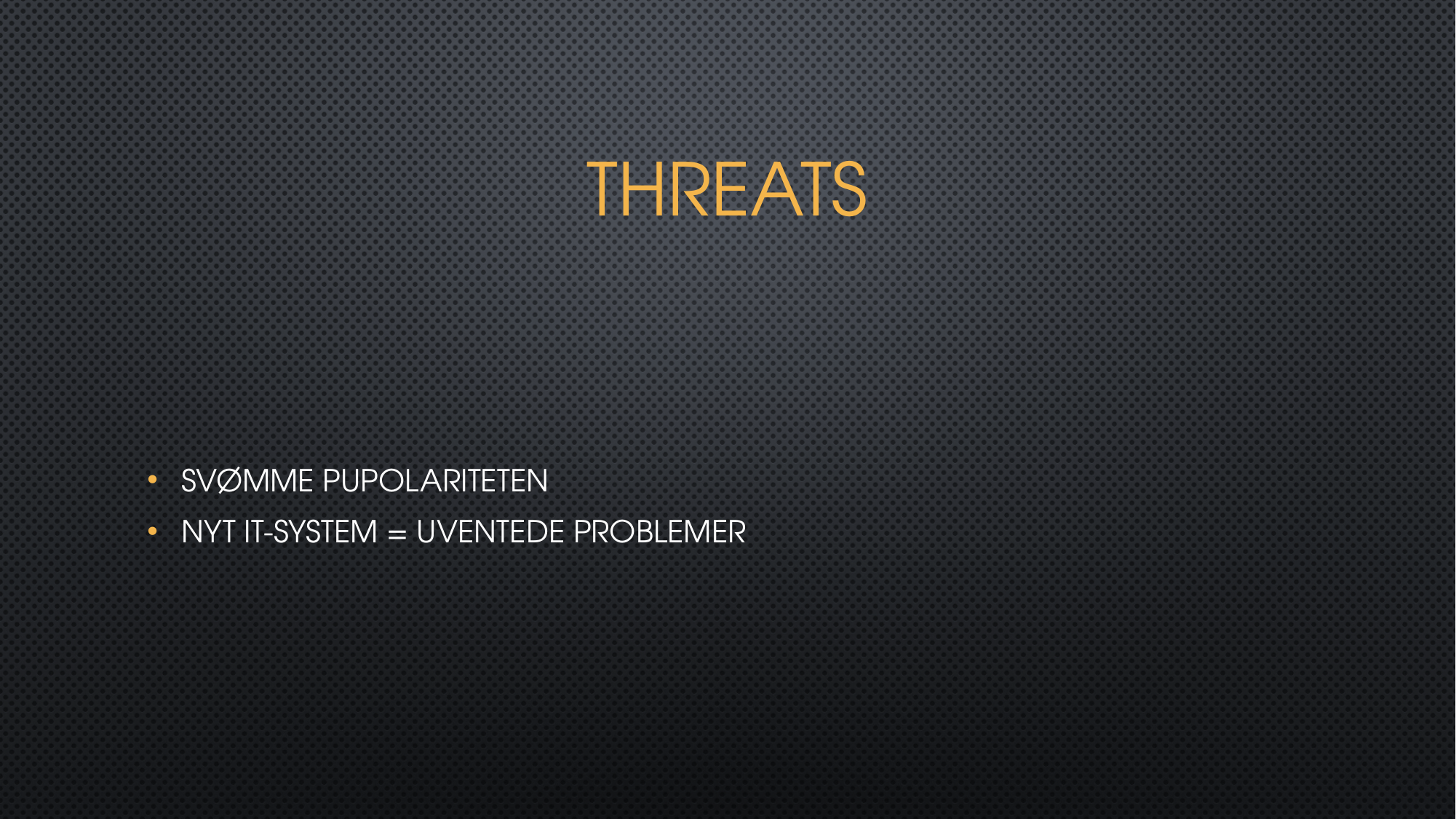

# THREATS
Svømme pupolariteten
Nyt IT-System = uventede problemer